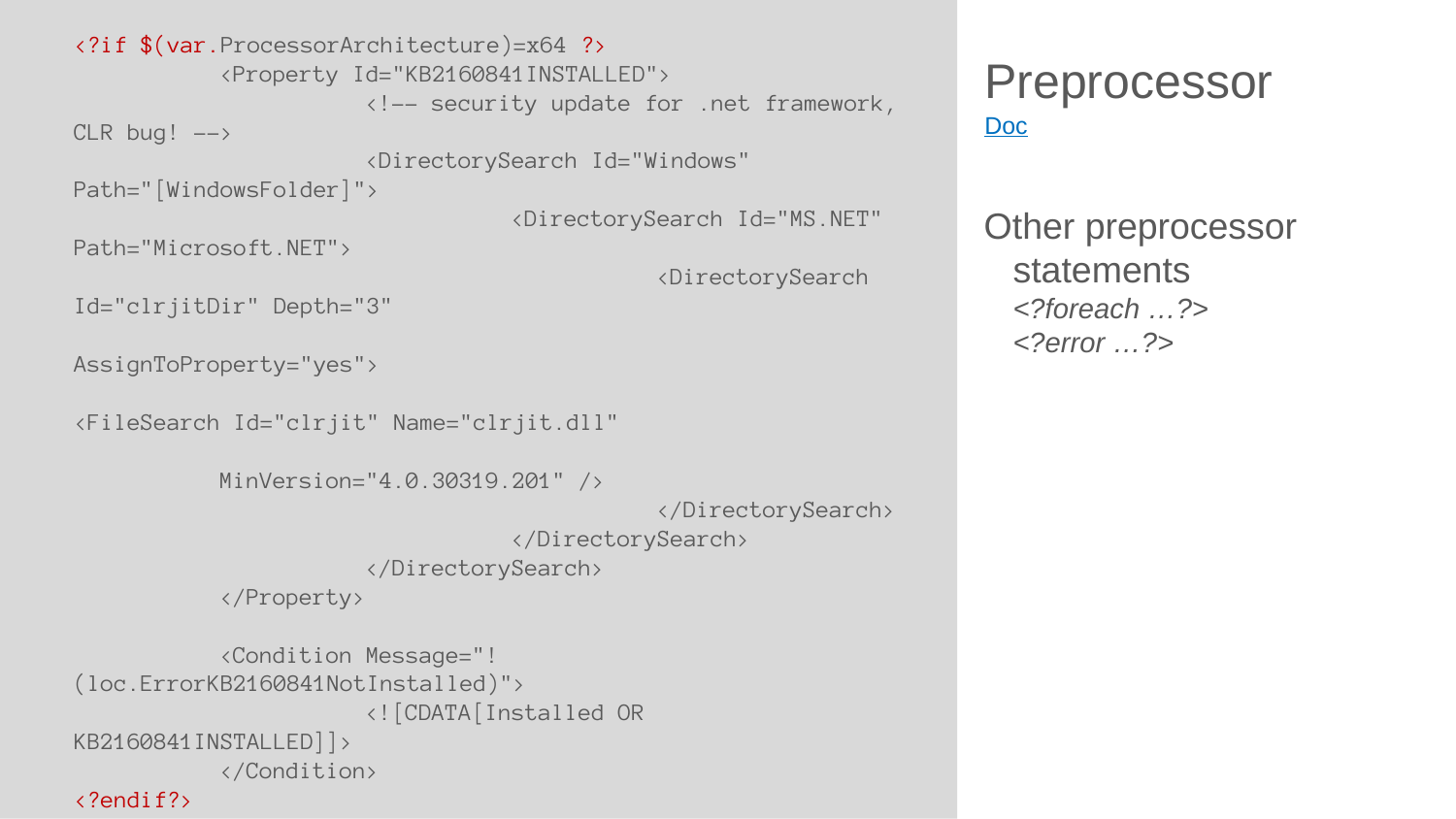

<?if $(var.ProcessorArchitecture)=x64 ?>
	<Property Id="KB2160841INSTALLED">
		<!-- security update for .net framework, CLR bug! -->
		<DirectorySearch Id="Windows" Path="[WindowsFolder]">
			<DirectorySearch Id="MS.NET" Path="Microsoft.NET">
				<DirectorySearch Id="clrjitDir" Depth="3"
					AssignToProperty="yes">
					<FileSearch Id="clrjit" Name="clrjit.dll"
						MinVersion="4.0.30319.201" />
				</DirectorySearch>
			</DirectorySearch>
		</DirectorySearch>
	</Property>

	<Condition Message="!(loc.ErrorKB2160841NotInstalled)">
		<![CDATA[Installed OR KB2160841INSTALLED]]>
	</Condition>
<?endif?>

<?ifdef myVar ?>
	<Property Id="newProperty" Value="1" />
<?endif?>
<?ifndef myVar ?>
	<Property Id="newProperty" Value="1" />
<?endif?>
# Preprocessor
Doc
Other preprocessor statements
<?foreach …?>
<?error …?>